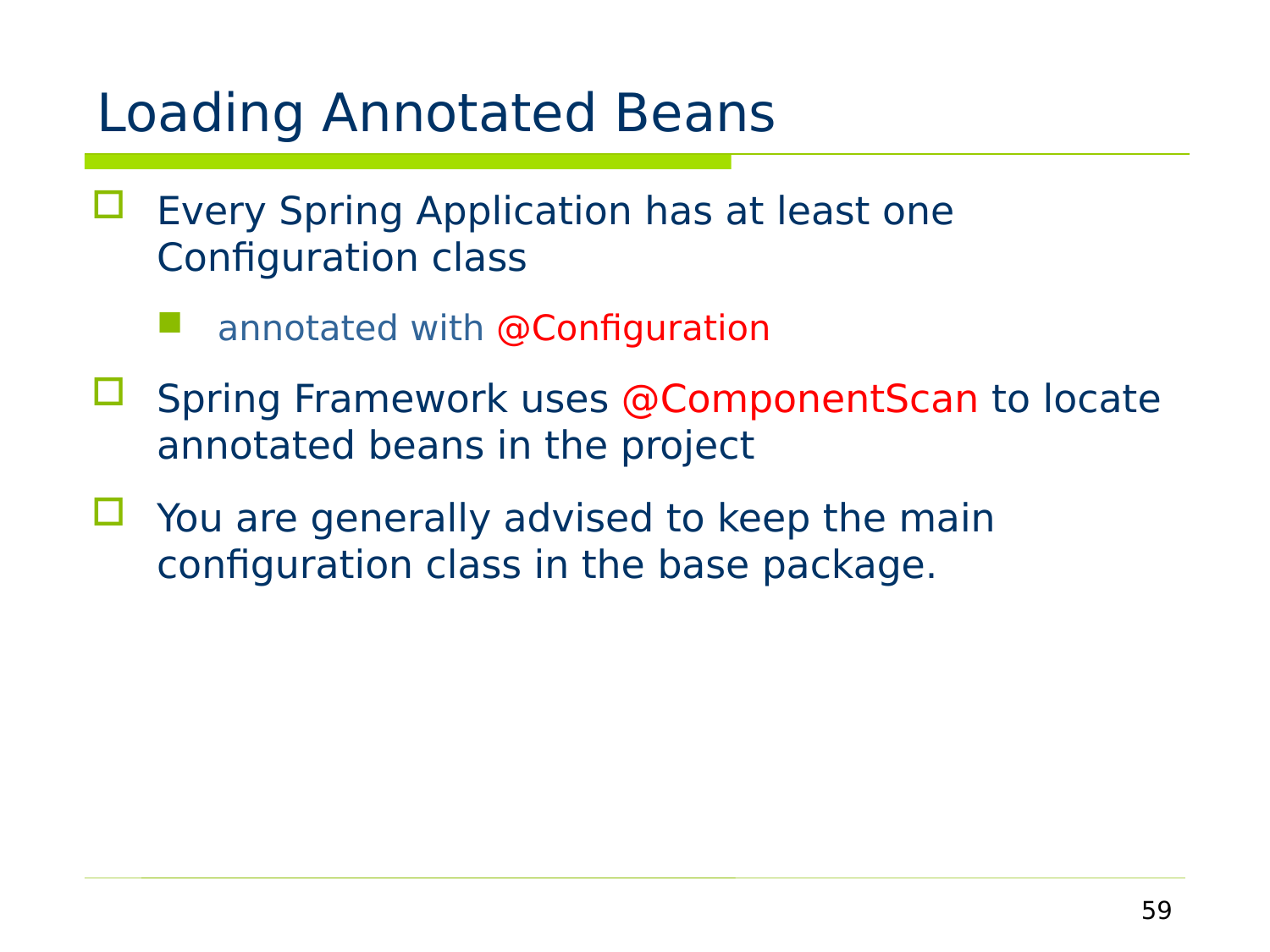

# Loading Annotated Beans
Every Spring Application has at least one Configuration class
annotated with @Configuration
Spring Framework uses @ComponentScan to locate annotated beans in the project
You are generally advised to keep the main configuration class in the base package.

59